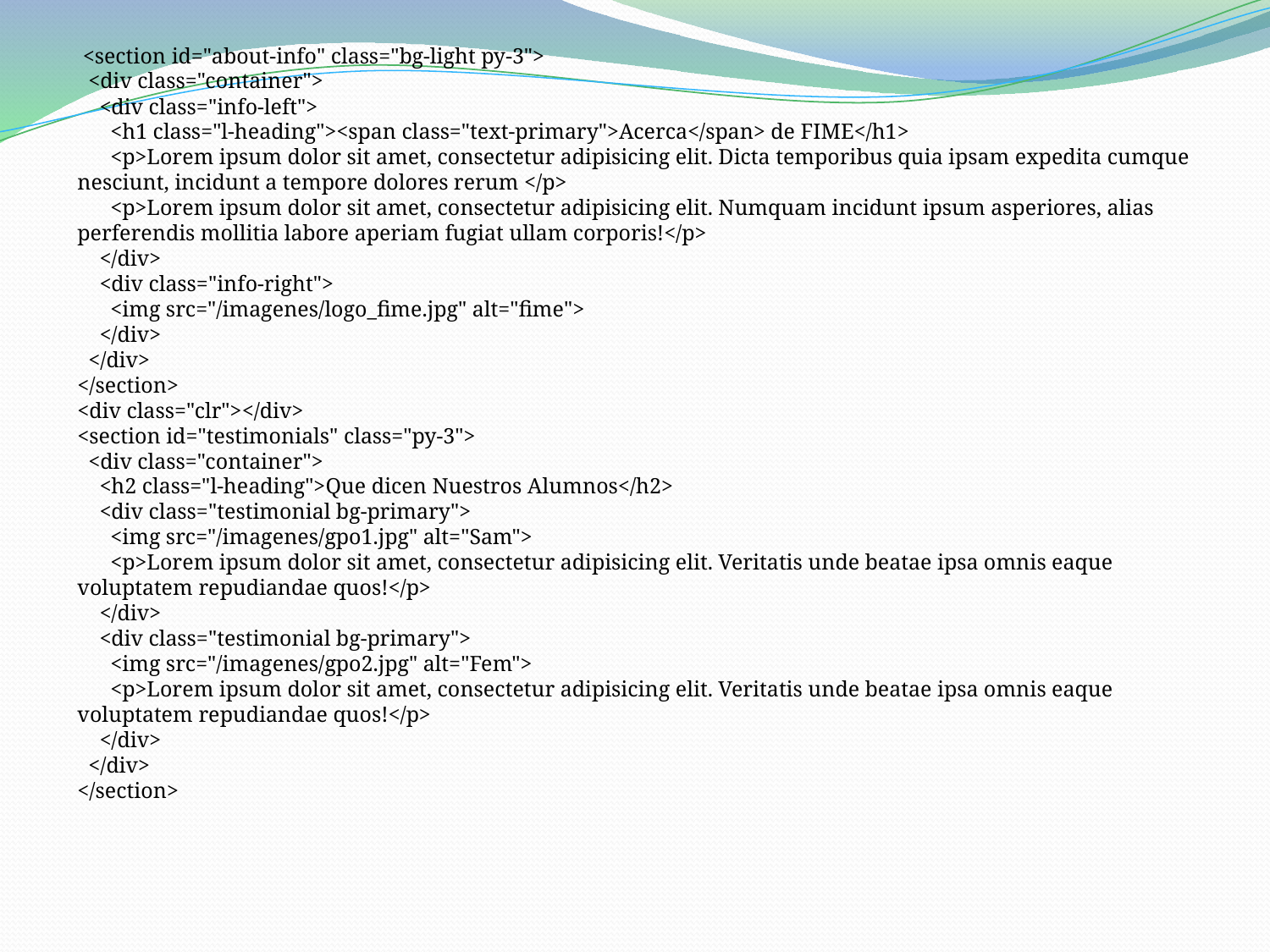

<section id="about-info" class="bg-light py-3">
  <div class="container">
    <div class="info-left">
      <h1 class="l-heading"><span class="text-primary">Acerca</span> de FIME</h1>
      <p>Lorem ipsum dolor sit amet, consectetur adipisicing elit. Dicta temporibus quia ipsam expedita cumque nesciunt, incidunt a tempore dolores rerum </p>
      <p>Lorem ipsum dolor sit amet, consectetur adipisicing elit. Numquam incidunt ipsum asperiores, alias perferendis mollitia labore aperiam fugiat ullam corporis!</p>
    </div>
    <div class="info-right">
      <img src="/imagenes/logo_fime.jpg" alt="fime">
    </div>
  </div>
</section>
<div class="clr"></div>
<section id="testimonials" class="py-3">
  <div class="container">
    <h2 class="l-heading">Que dicen Nuestros Alumnos</h2>
    <div class="testimonial bg-primary">
      <img src="/imagenes/gpo1.jpg" alt="Sam">
      <p>Lorem ipsum dolor sit amet, consectetur adipisicing elit. Veritatis unde beatae ipsa omnis eaque voluptatem repudiandae quos!</p>
    </div>
    <div class="testimonial bg-primary">
      <img src="/imagenes/gpo2.jpg" alt="Fem">
      <p>Lorem ipsum dolor sit amet, consectetur adipisicing elit. Veritatis unde beatae ipsa omnis eaque voluptatem repudiandae quos!</p>
    </div>
  </div>
</section>